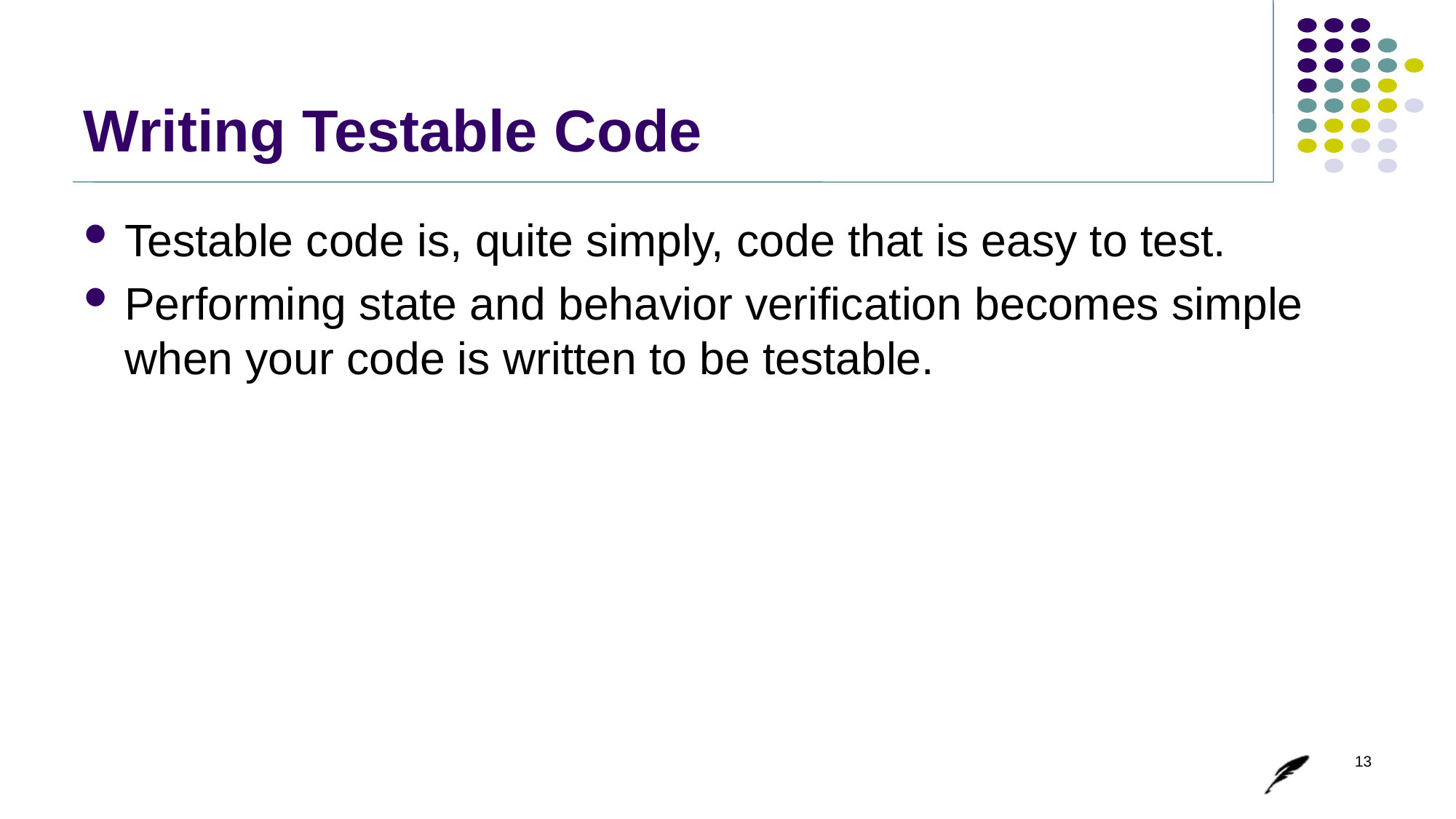

# Writing Testable Code
Testable code is, quite simply, code that is easy to test.
Performing state and behavior verification becomes simple when your code is written to be testable.
13